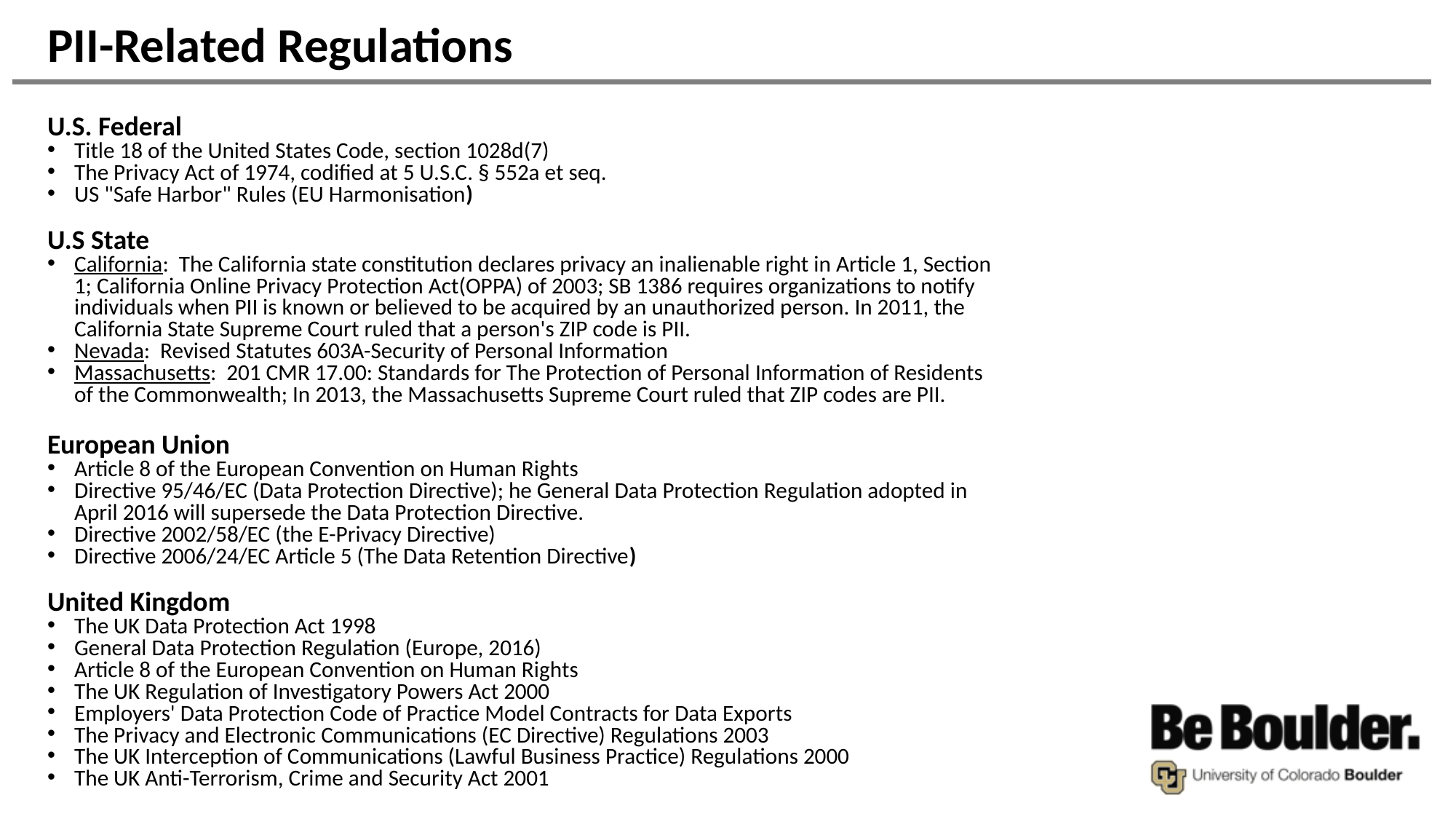

# PII-Related Regulations
U.S. Federal
Title 18 of the United States Code, section 1028d(7)
The Privacy Act of 1974, codified at 5 U.S.C. § 552a et seq.
US "Safe Harbor" Rules (EU Harmonisation)

U.S State
California:  The California state constitution declares privacy an inalienable right in Article 1, Section 1; California Online Privacy Protection Act(OPPA) of 2003; SB 1386 requires organizations to notify individuals when PII is known or believed to be acquired by an unauthorized person. In 2011, the California State Supreme Court ruled that a person's ZIP code is PII.
Nevada:  Revised Statutes 603A-Security of Personal Information
Massachusetts:  201 CMR 17.00: Standards for The Protection of Personal Information of Residents of the Commonwealth; In 2013, the Massachusetts Supreme Court ruled that ZIP codes are PII.

European Union
Article 8 of the European Convention on Human Rights
Directive 95/46/EC (Data Protection Directive); he General Data Protection Regulation adopted in April 2016 will supersede the Data Protection Directive.
Directive 2002/58/EC (the E-Privacy Directive)
Directive 2006/24/EC Article 5 (The Data Retention Directive)

United Kingdom
The UK Data Protection Act 1998
General Data Protection Regulation (Europe, 2016)
Article 8 of the European Convention on Human Rights
The UK Regulation of Investigatory Powers Act 2000
Employers' Data Protection Code of Practice Model Contracts for Data Exports
The Privacy and Electronic Communications (EC Directive) Regulations 2003
The UK Interception of Communications (Lawful Business Practice) Regulations 2000
The UK Anti-Terrorism, Crime and Security Act 2001